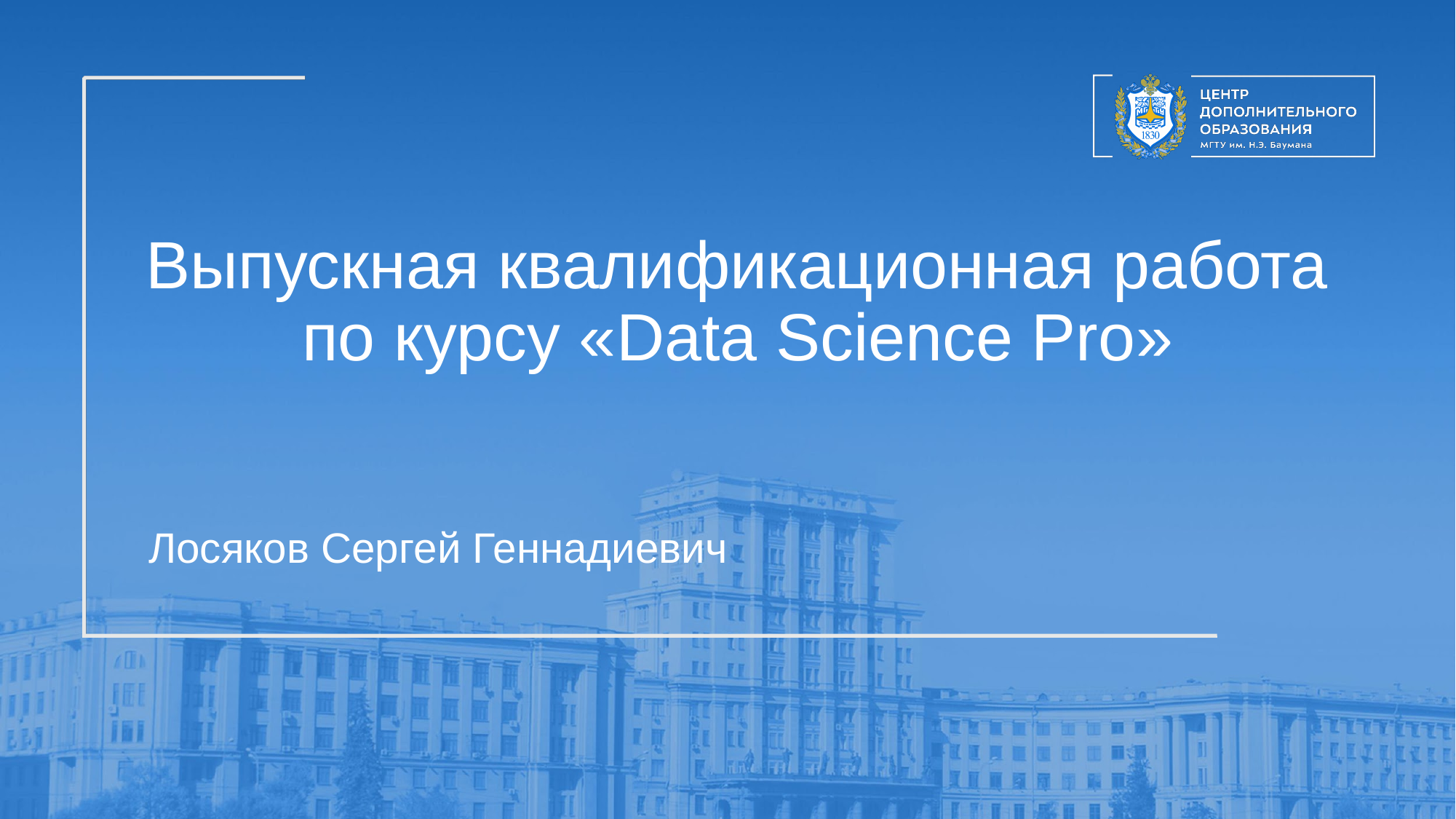

# Выпускная квалификационная работа по курсу «Data Science Pro»
Лосяков Сергей Геннадиевич